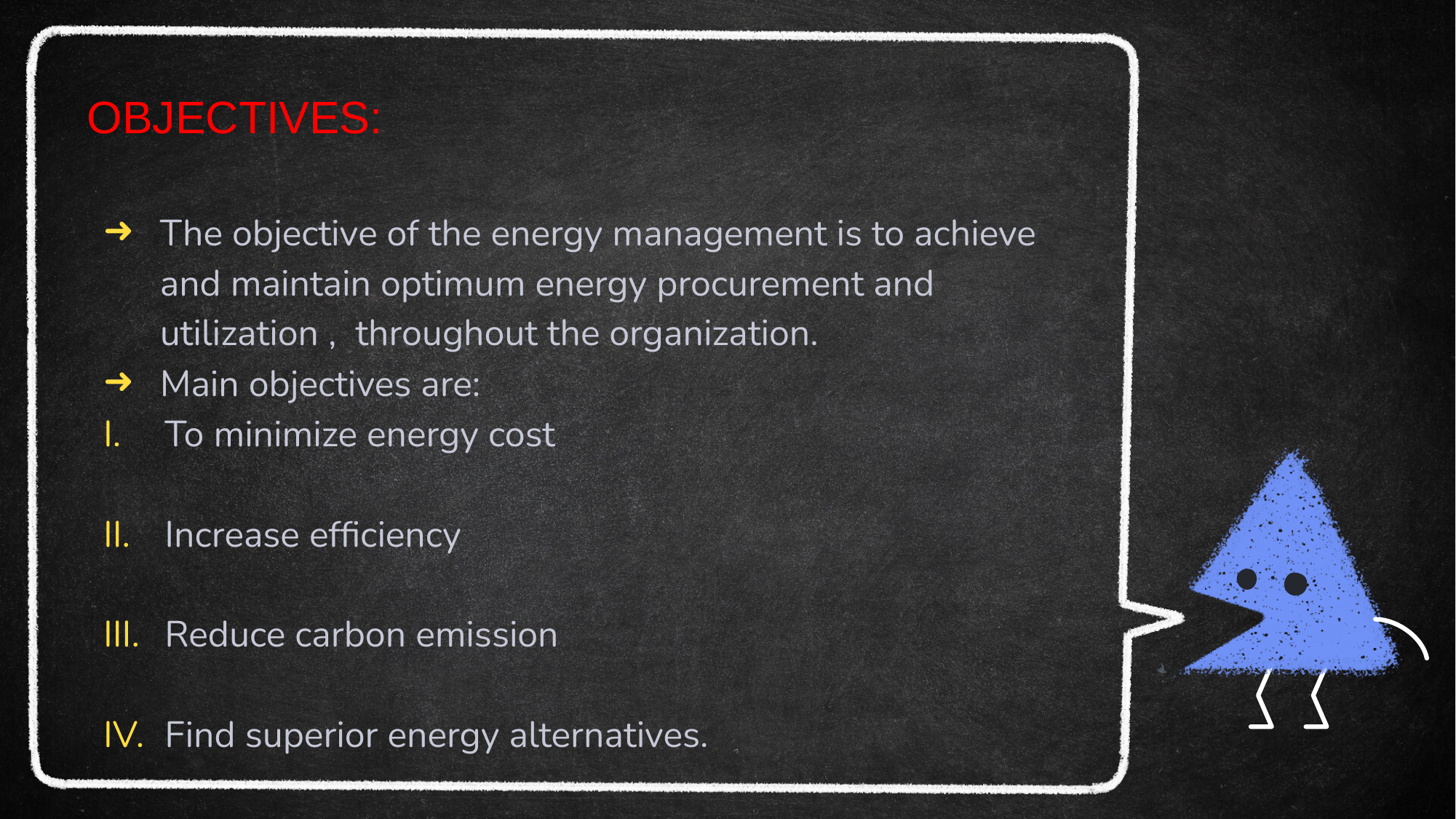

# OBJECTIVES:
The objective of the energy management is to achieve and maintain optimum energy procurement and utilization ,  throughout the organization.
Main objectives are:
To minimize energy cost

Increase efficiency

Reduce carbon emission

Find superior energy alternatives.